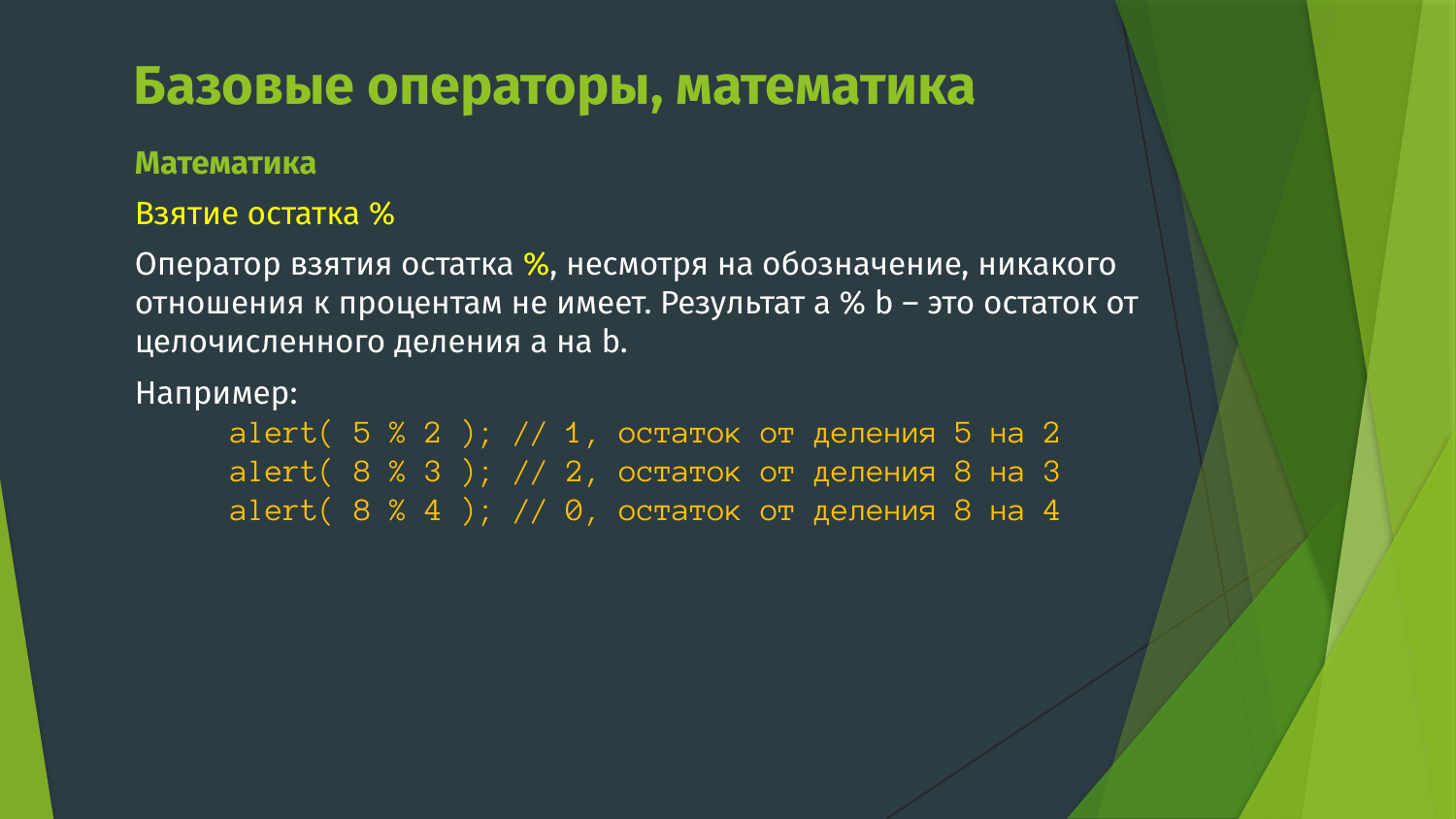

# Базовые операторы, математика
Математика
Взятие остатка %
Оператор взятия остатка %, несмотря на обозначение, никакого отношения к процентам не имеет. Результат a % b – это остаток от целочисленного деления a на b.
Например:
alert( 5 % 2 ); // 1, остаток от деления 5 на 2
alert( 8 % 3 ); // 2, остаток от деления 8 на 3
alert( 8 % 4 ); // 0, остаток от деления 8 на 4